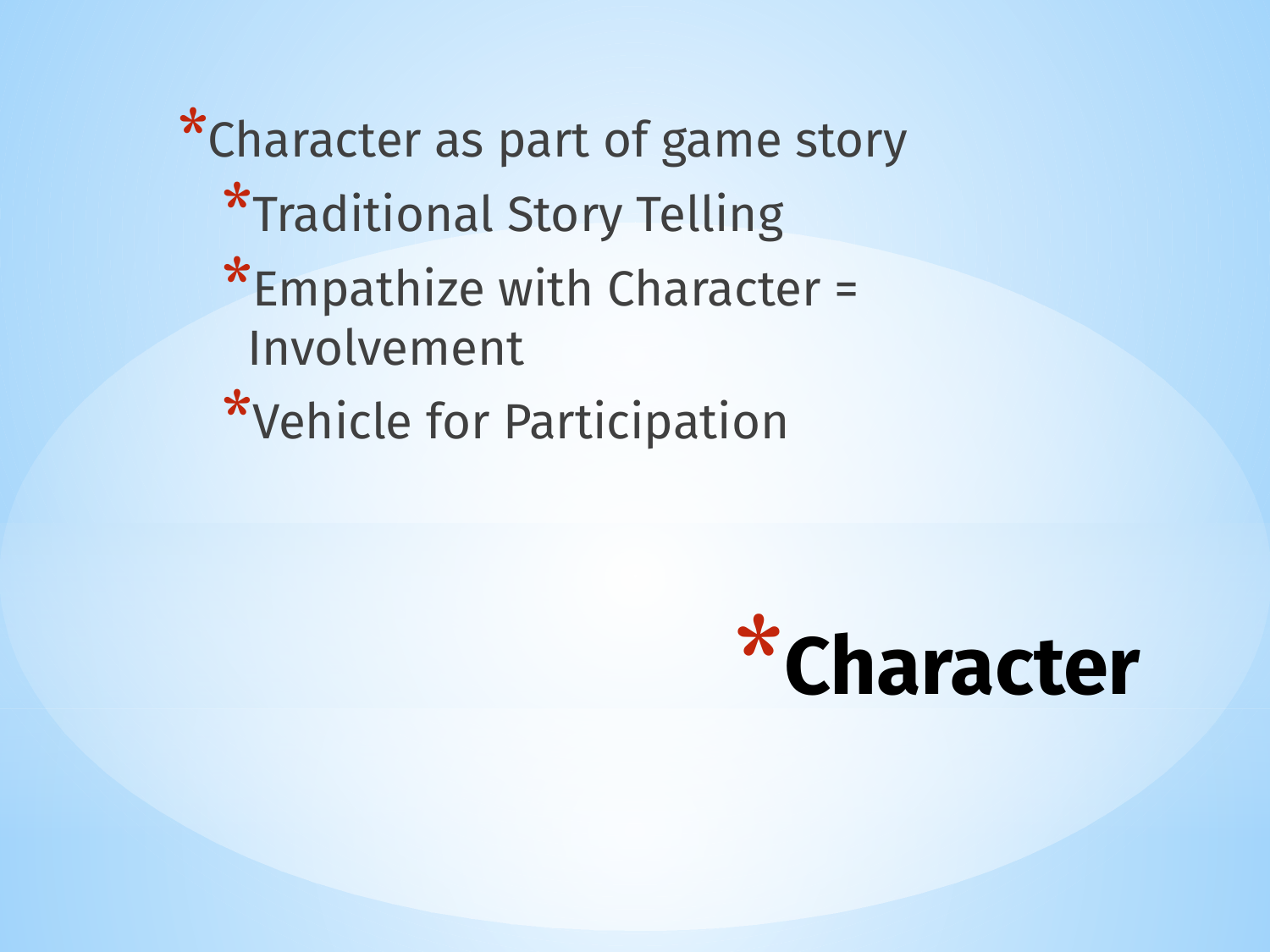

Character as part of game story
Traditional Story Telling
Empathize with Character = Involvement
Vehicle for Participation
# Character